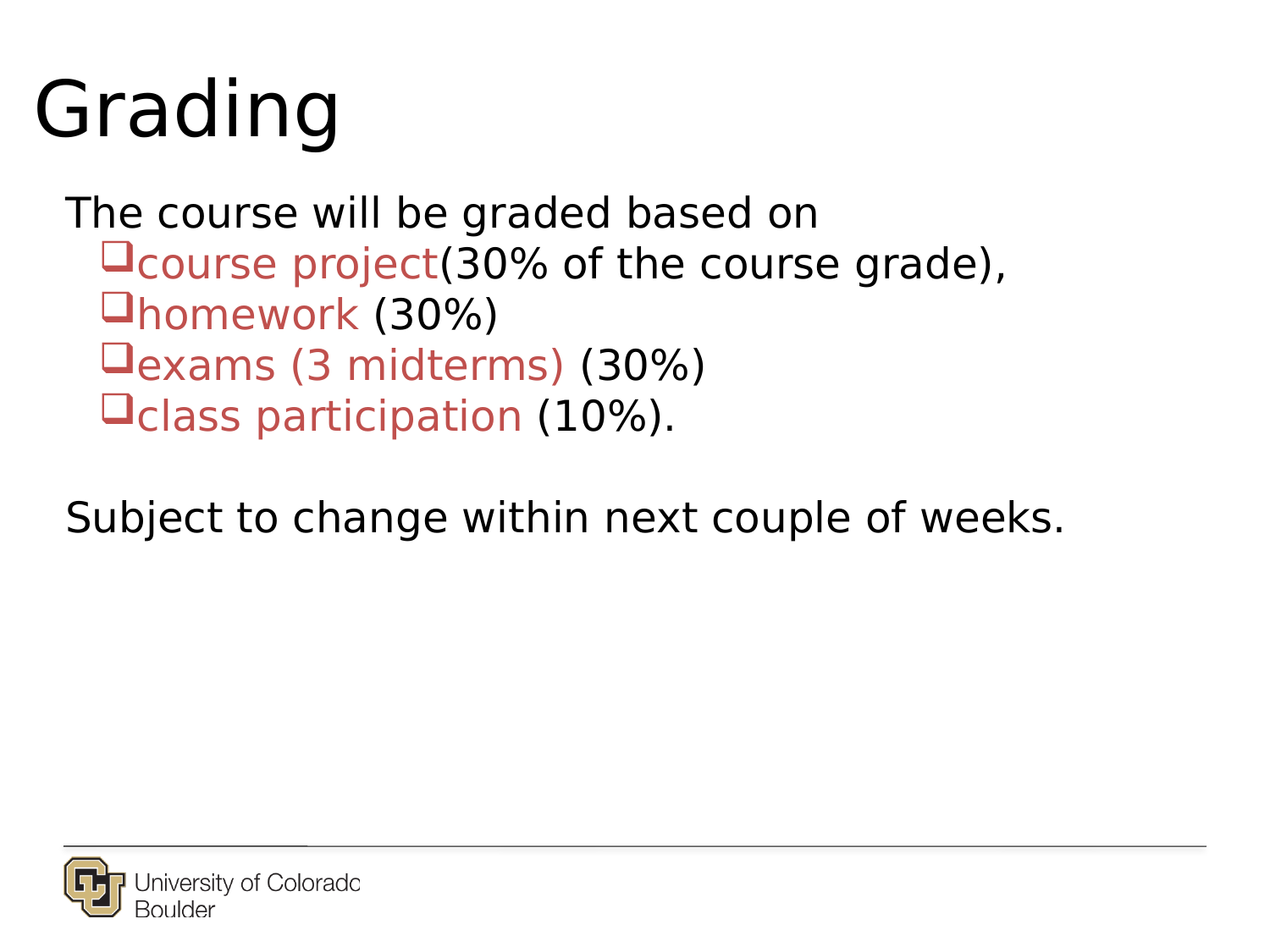

Grading
The course will be graded based on
course project(30% of the course grade),
homework (30%)
exams (3 midterms) (30%)
class participation (10%).

Subject to change within next couple of weeks.